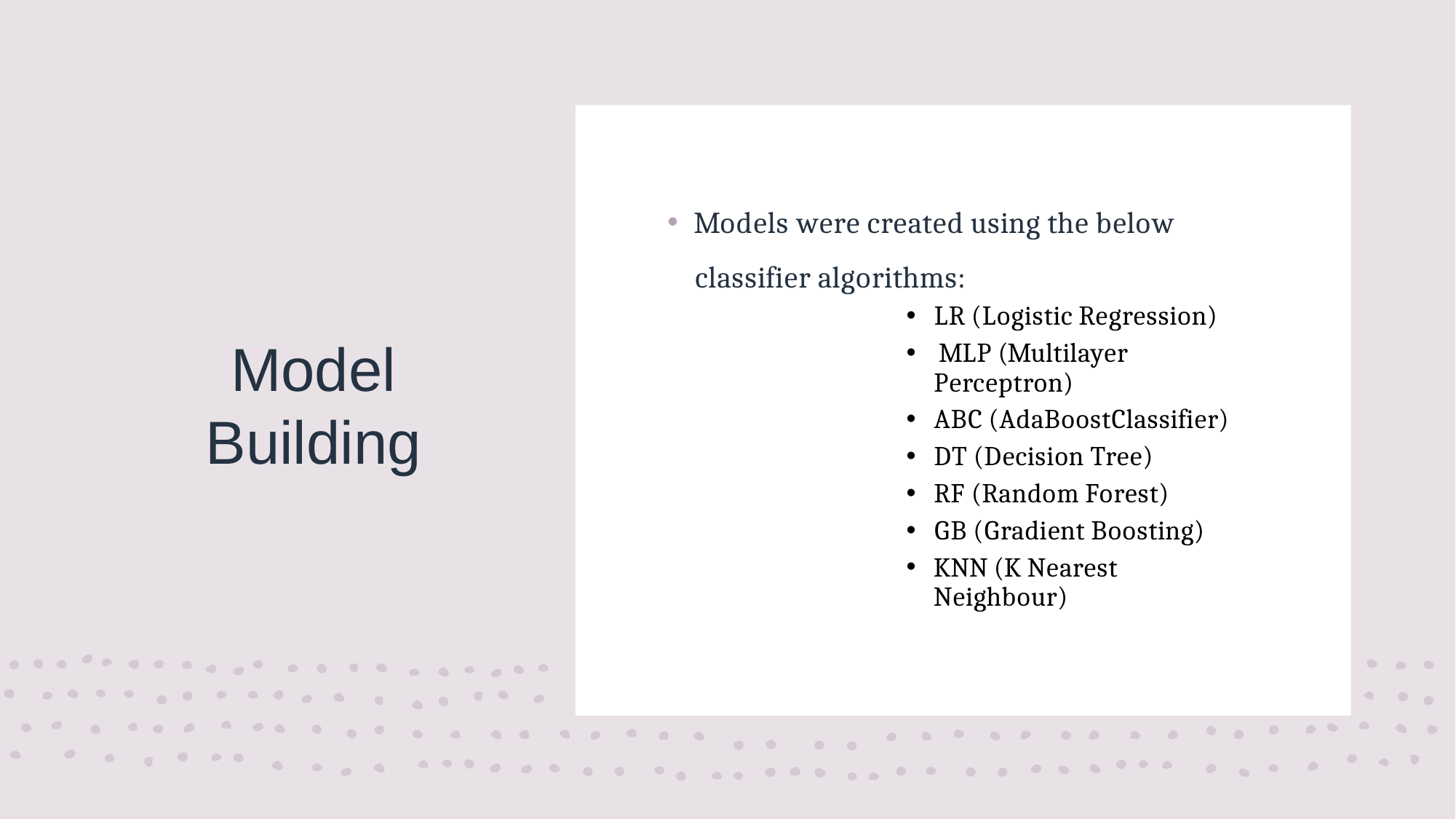

Models were created using the below classifier algorithms:
LR (Logistic Regression)
 MLP (Multilayer Perceptron)
ABC (AdaBoostClassifier)
DT (Decision Tree)
RF (Random Forest)
GB (Gradient Boosting)
KNN (K Nearest Neighbour)
# Model Building